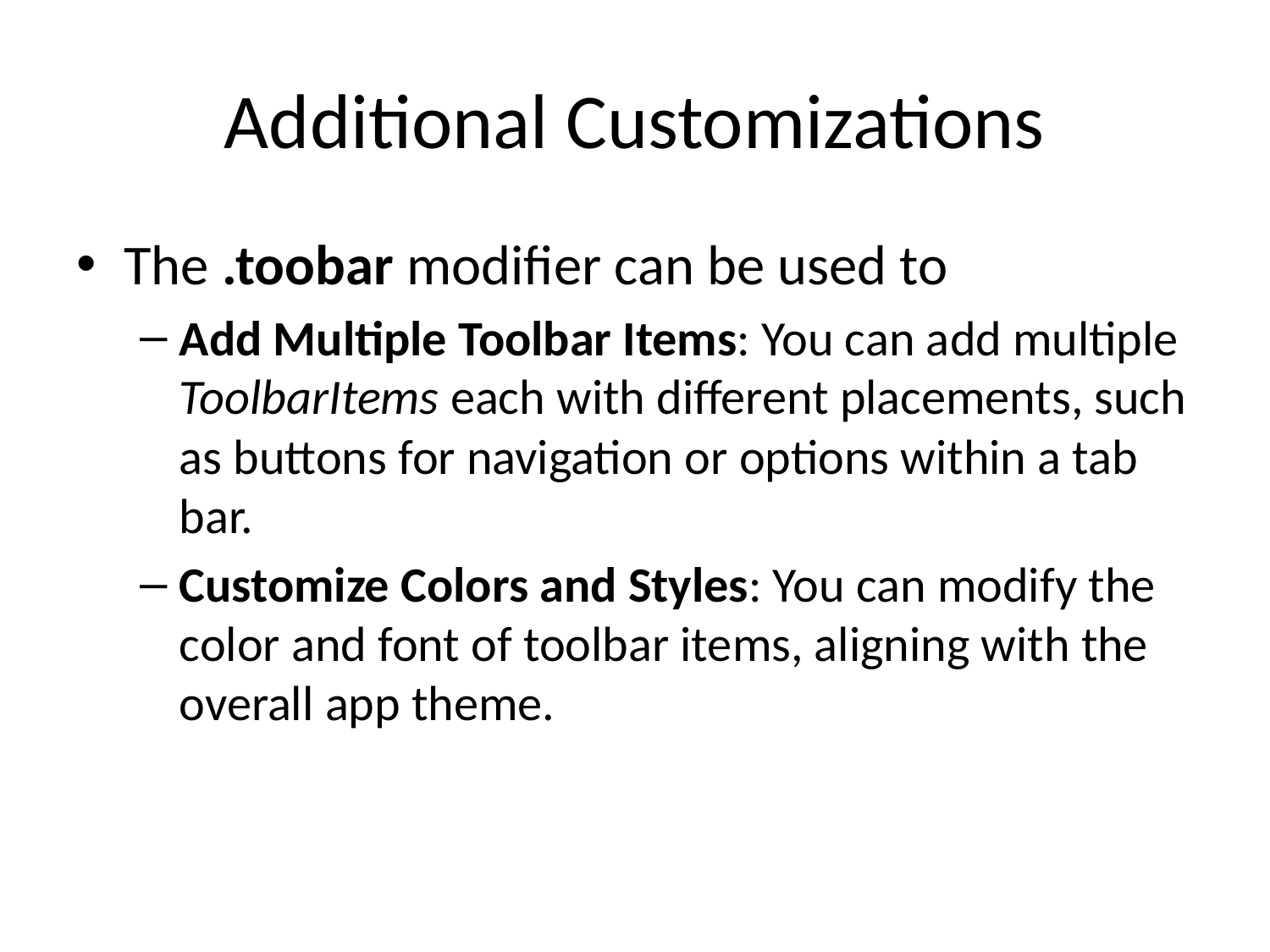

# Additional Customizations
The .toobar modifier can be used to
Add Multiple Toolbar Items: You can add multiple ToolbarItems each with different placements, such as buttons for navigation or options within a tab bar.
Customize Colors and Styles: You can modify the color and font of toolbar items, aligning with the overall app theme.